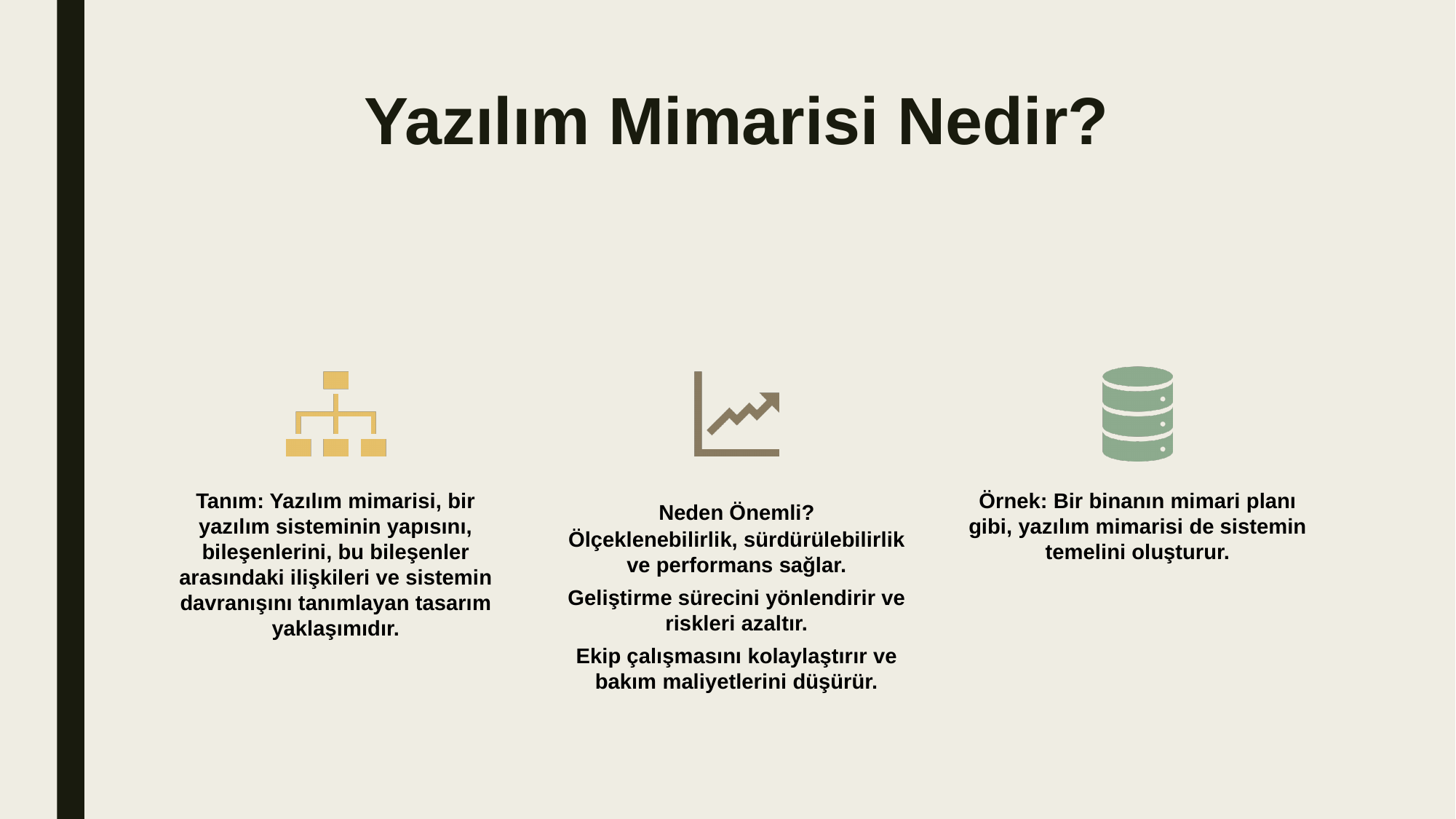

# Yazılım Mimarisi Nedir?
Tanım: Yazılım mimarisi, bir yazılım sisteminin yapısını, bileşenlerini, bu bileşenler arasındaki ilişkileri ve sistemin davranışını tanımlayan tasarım yaklaşımıdır.
Neden Önemli?
Ölçeklenebilirlik, sürdürülebilirlik ve performans sağlar.
Geliştirme sürecini yönlendirir ve riskleri azaltır.
Ekip çalışmasını kolaylaştırır ve bakım maliyetlerini düşürür.
Örnek: Bir binanın mimari planı gibi, yazılım mimarisi de sistemin temelini oluşturur.